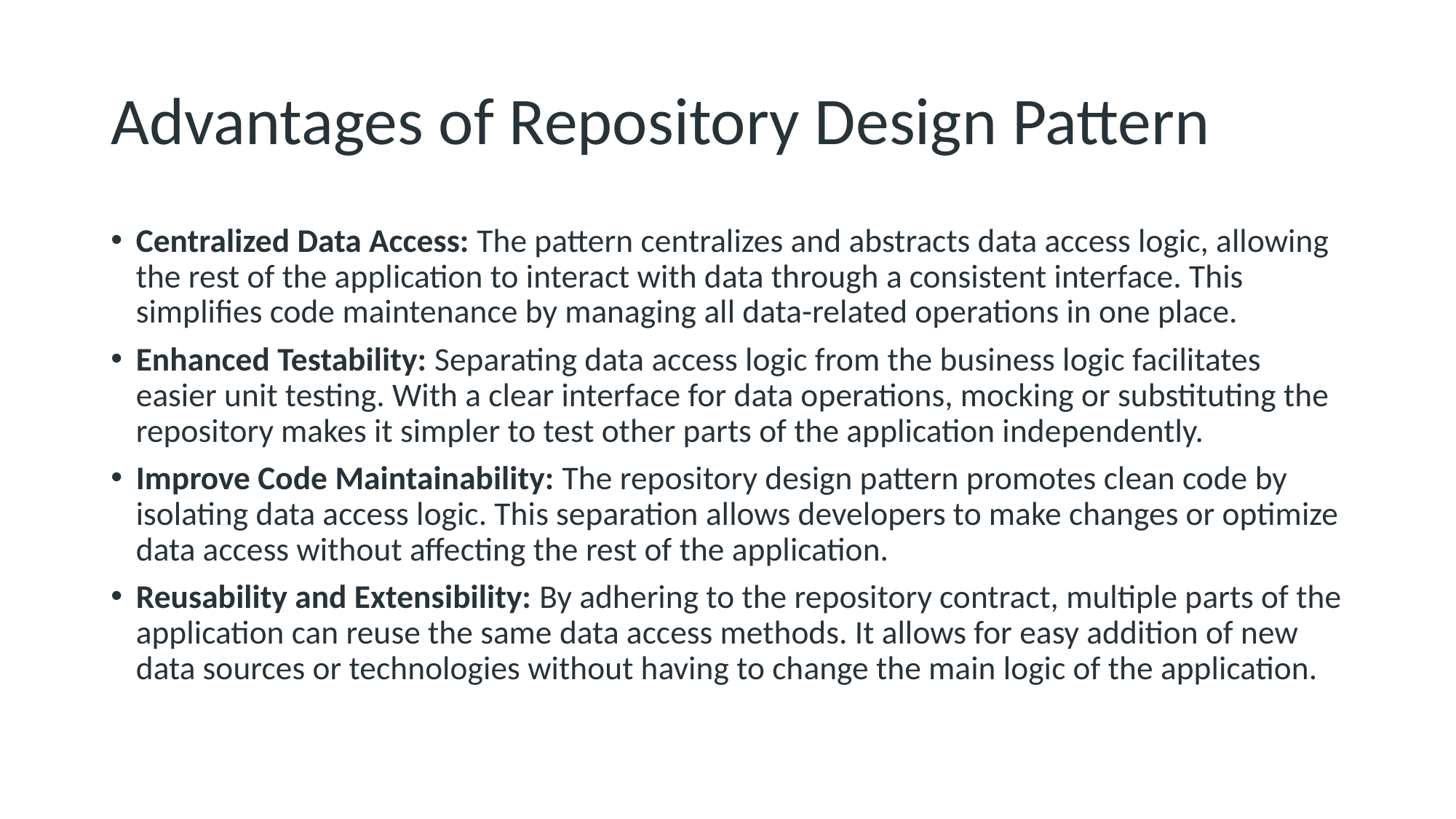

# Advantages of Repository Design Pattern
Centralized Data Access: The pattern centralizes and abstracts data access logic, allowing the rest of the application to interact with data through a consistent interface. This simplifies code maintenance by managing all data-related operations in one place.
Enhanced Testability: Separating data access logic from the business logic facilitates easier unit testing. With a clear interface for data operations, mocking or substituting the repository makes it simpler to test other parts of the application independently.
Improve Code Maintainability: The repository design pattern promotes clean code by isolating data access logic. This separation allows developers to make changes or optimize data access without affecting the rest of the application.
Reusability and Extensibility: By adhering to the repository contract, multiple parts of the application can reuse the same data access methods. It allows for easy addition of new data sources or technologies without having to change the main logic of the application.